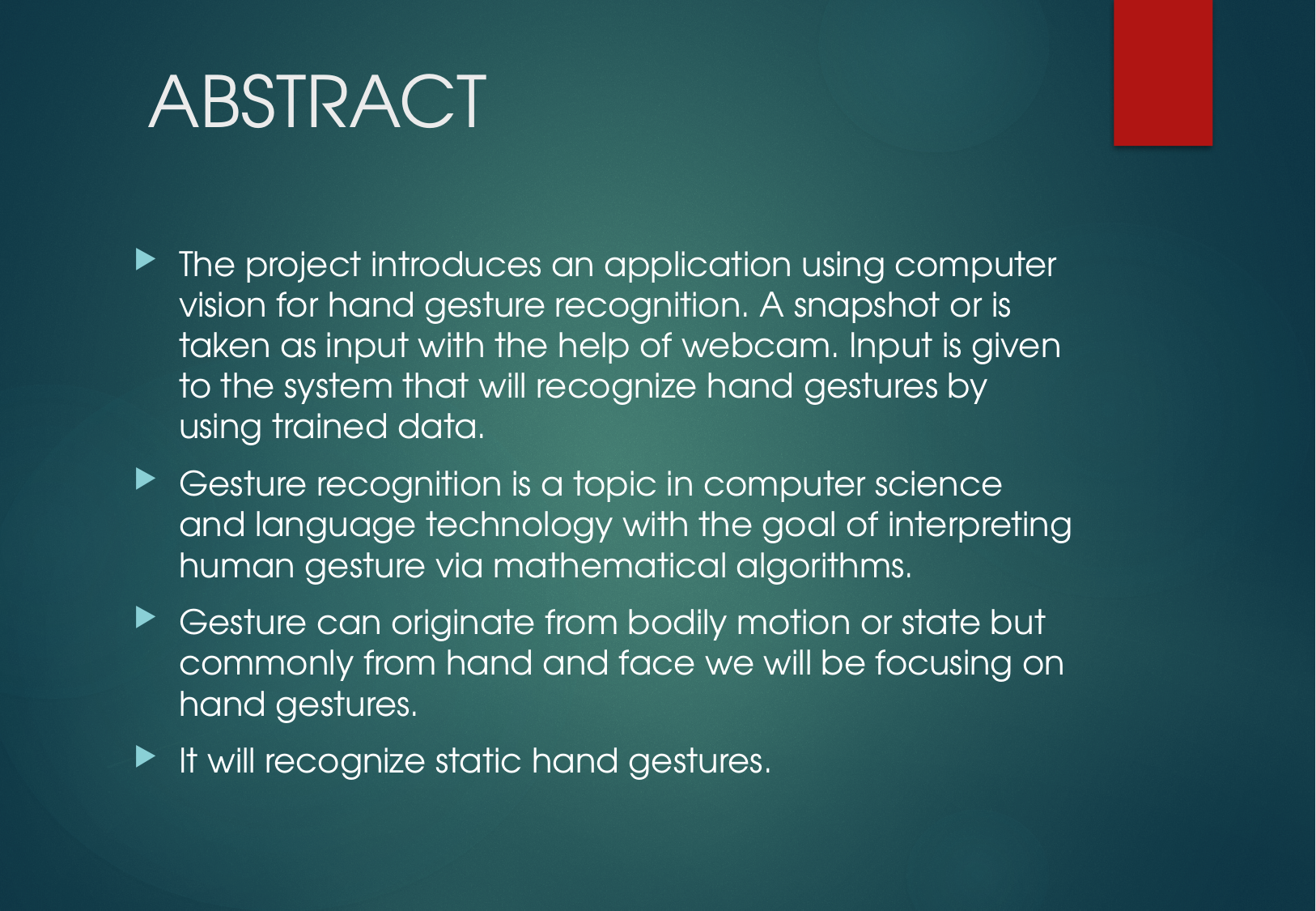

# ABSTRACT
The project introduces an application using computer vision for hand gesture recognition. A snapshot or is taken as input with the help of webcam. Input is given to the system that will recognize hand gestures by using trained data.
Gesture recognition is a topic in computer science and language technology with the goal of interpreting human gesture via mathematical algorithms.
Gesture can originate from bodily motion or state but commonly from hand and face we will be focusing on hand gestures.
It will recognize static hand gestures.